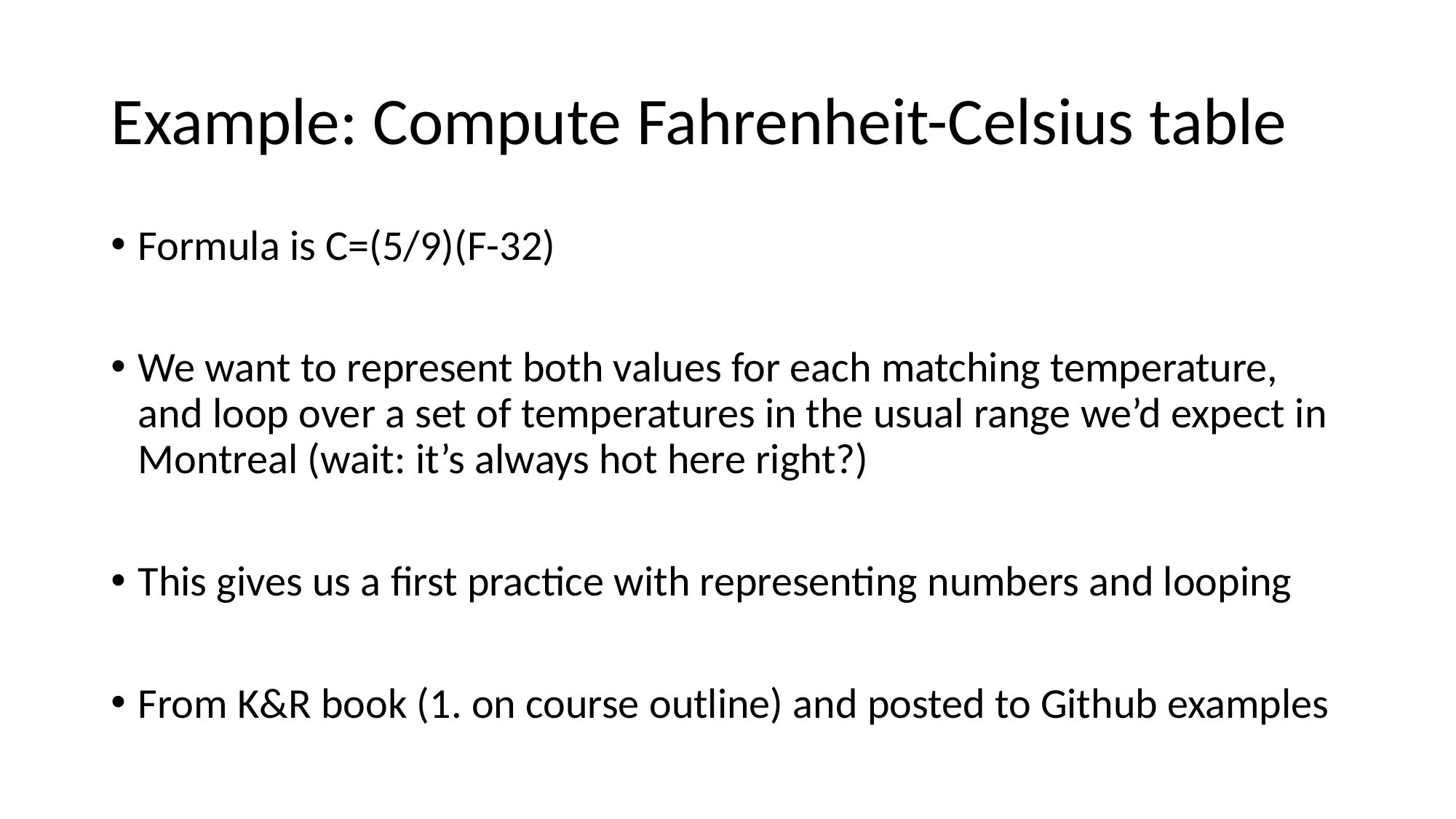

# Example: Compute Fahrenheit-Celsius table
Formula is C=(5/9)(F-32)

We want to represent both values for each matching temperature, and loop over a set of temperatures in the usual range we’d expect in Montreal (wait: it’s always hot here right?)

This gives us a first practice with representing numbers and looping

From K&R book (1. on course outline) and posted to Github examples